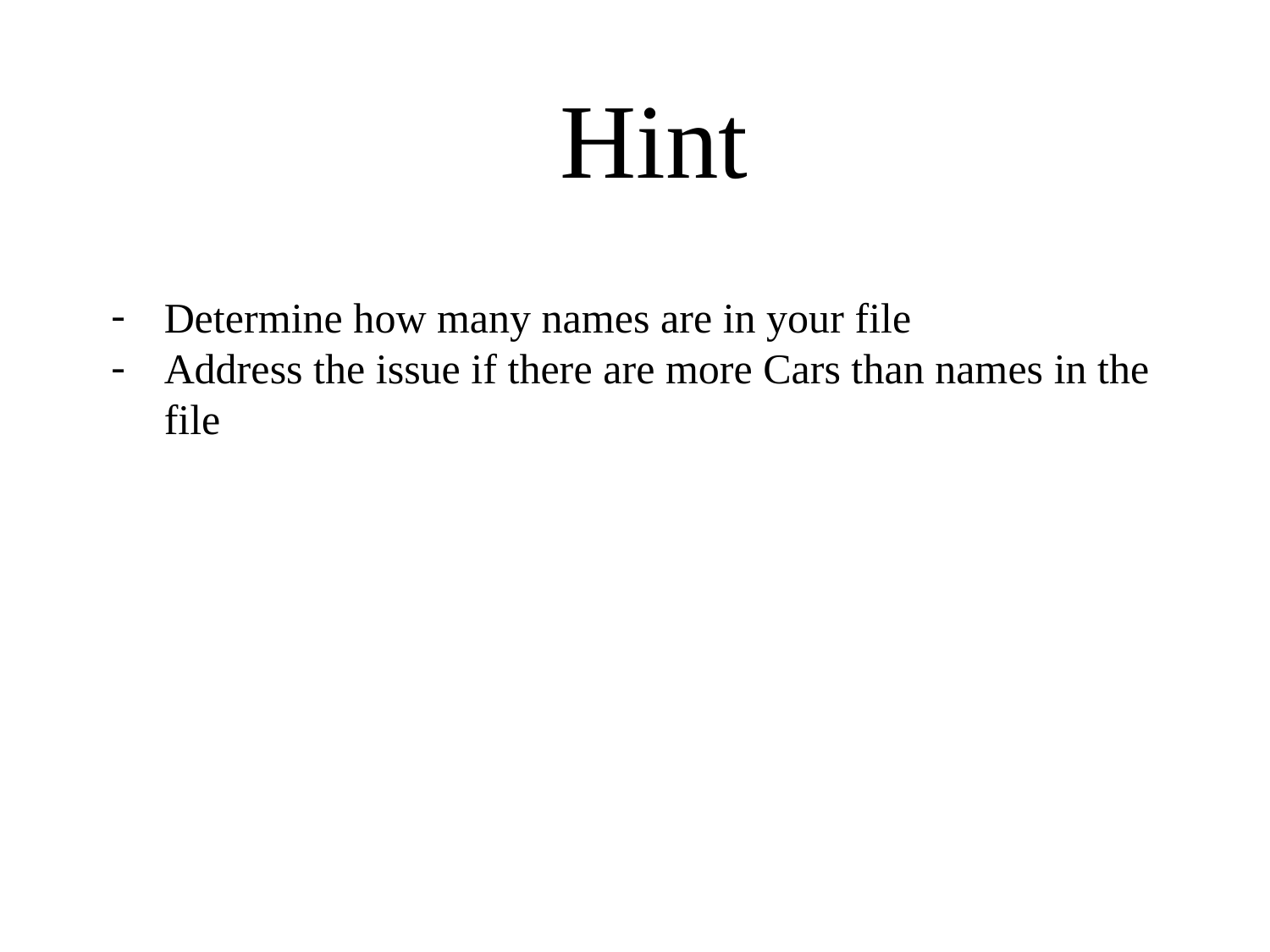

Hint

Determine how many names are in your file
Address the issue if there are more Cars than names in the file